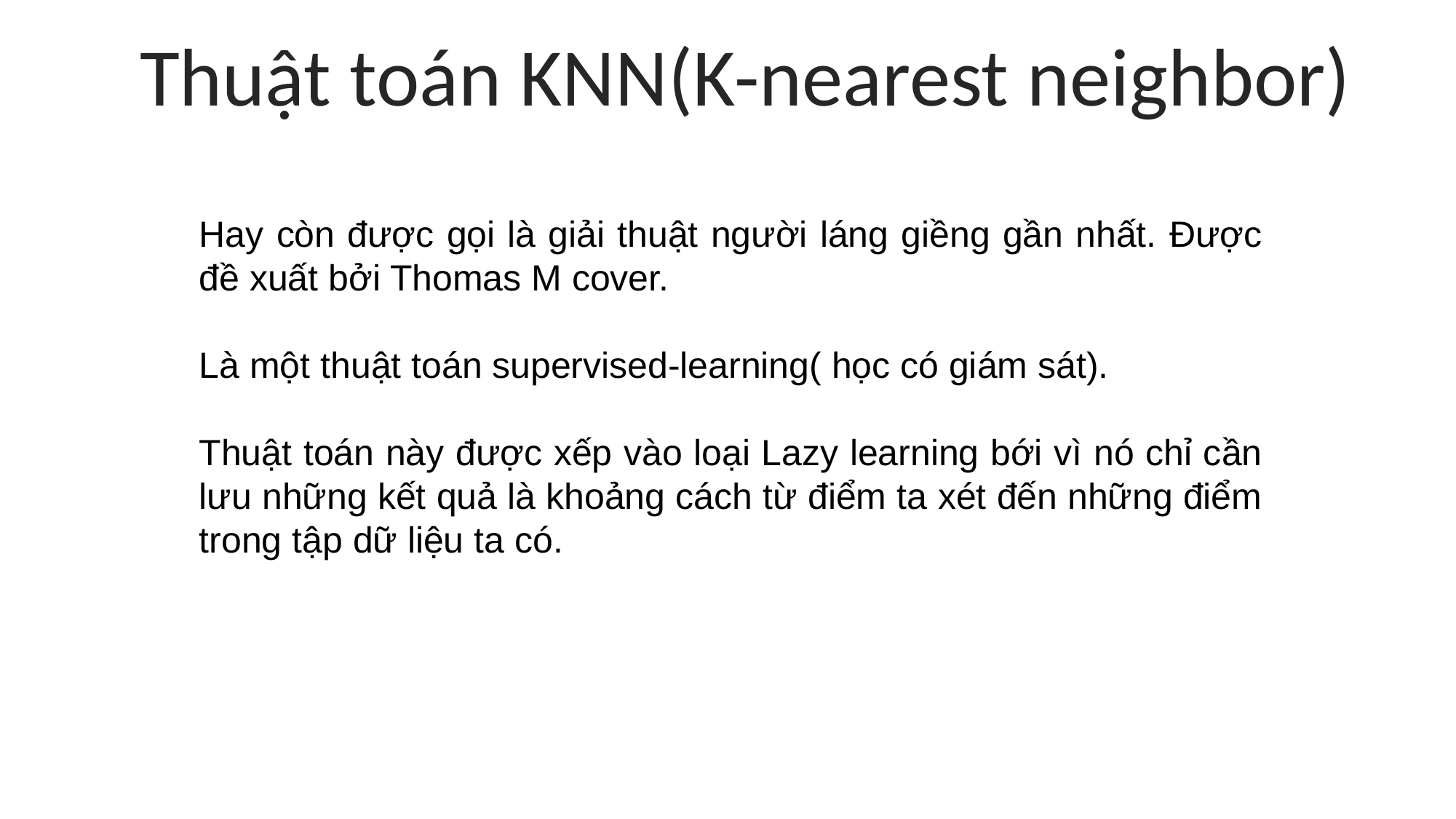

Thuật toán KNN(K-nearest neighbor)
Hay còn được gọi là giải thuật người láng giềng gần nhất. Được đề xuất bởi Thomas M cover.

Là một thuật toán supervised-learning( học có giám sát).

Thuật toán này được xếp vào loại Lazy learning bới vì nó chỉ cần lưu những kết quả là khoảng cách từ điểm ta xét đến những điểm trong tập dữ liệu ta có.